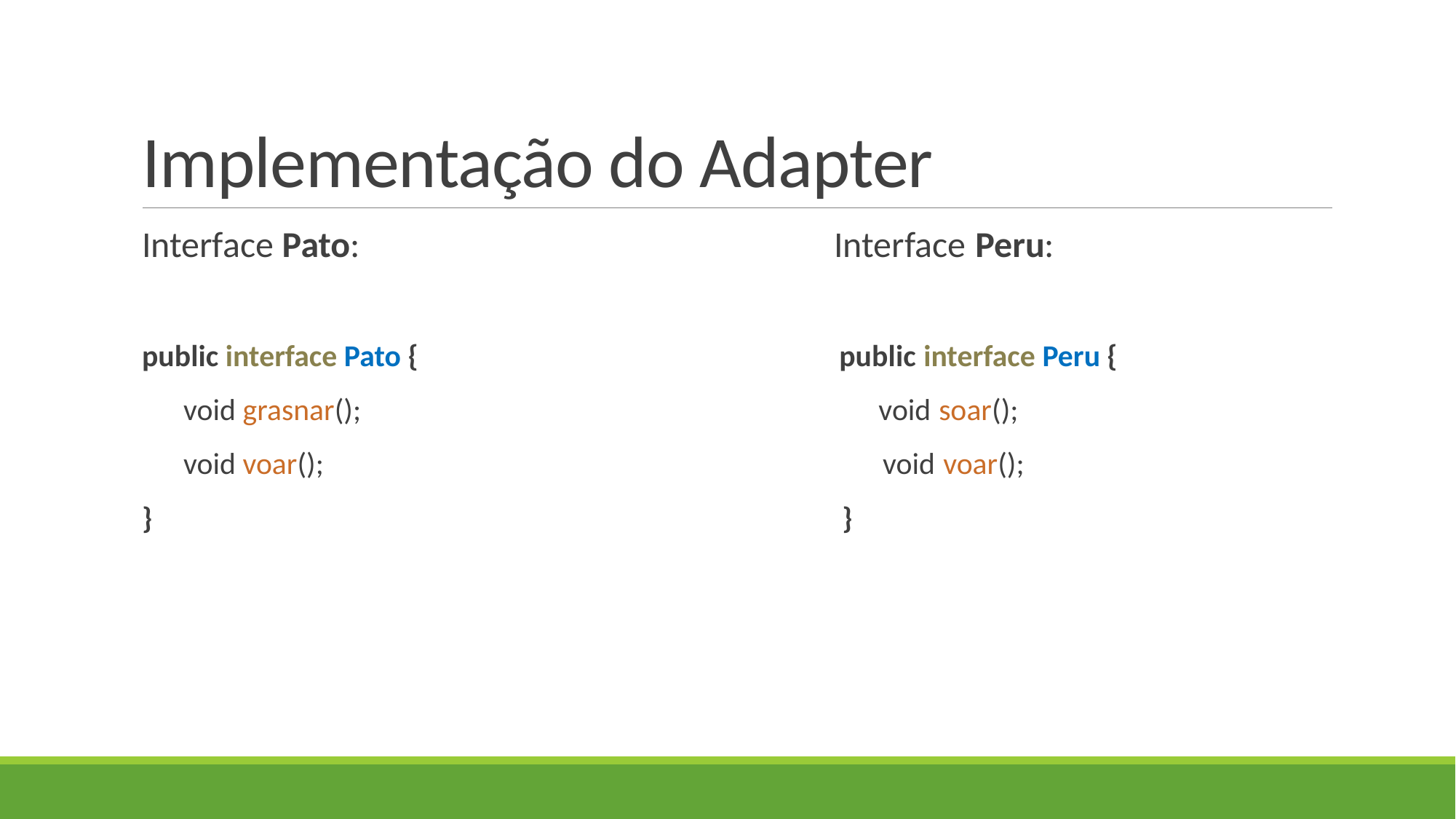

# Implementação do Adapter
Interface Pato:                                                          Interface Peru:

public interface Pato {                                                             public interface Peru {
      void grasnar();                                                                           void soar();
      void voar();                                                                                 void voar();
}                                                                                                    }